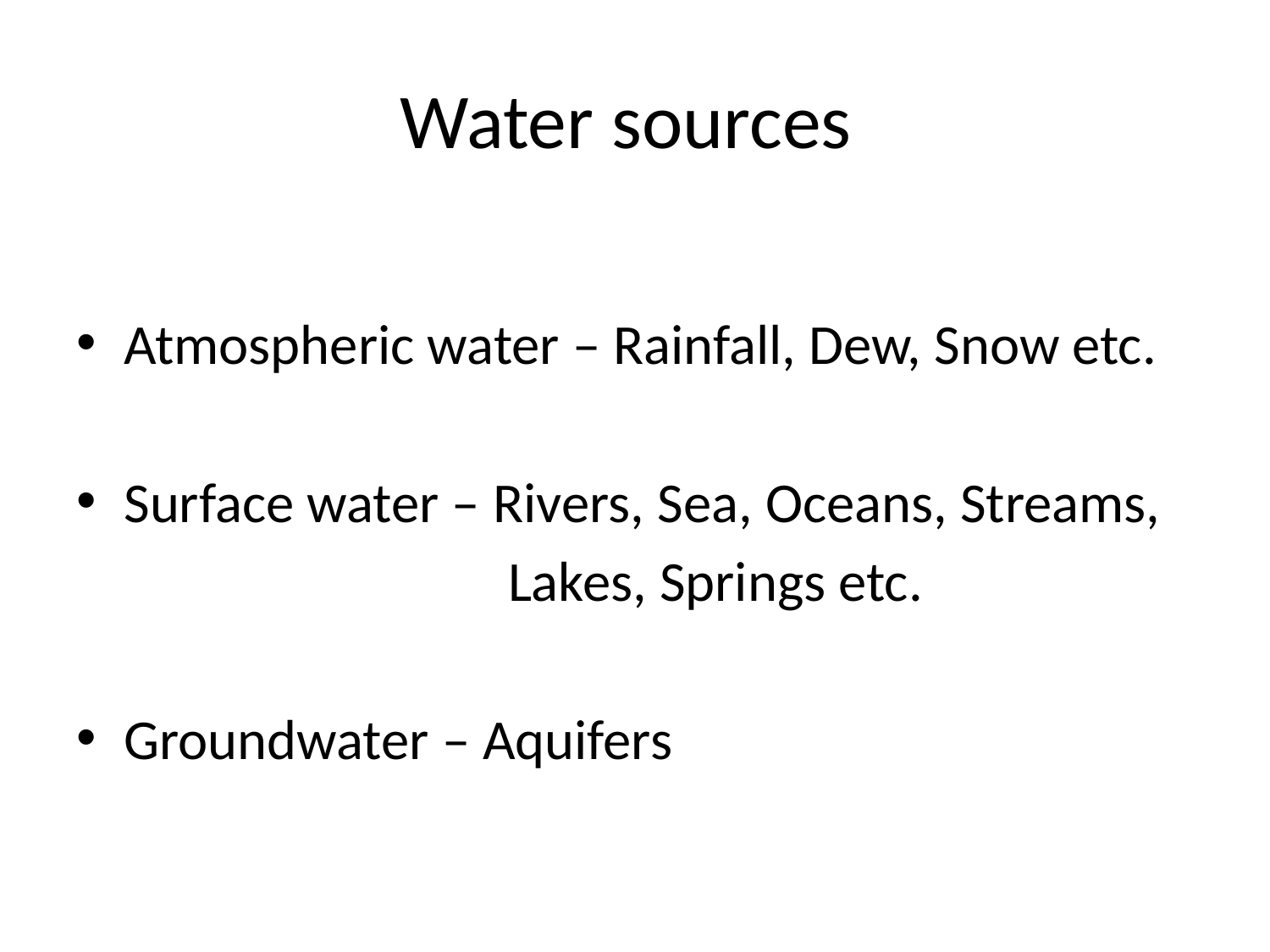

# Water sources

Atmospheric water – Rainfall, Dew, Snow etc.

Surface water – Rivers, Sea, Oceans, Streams,
                                  Lakes, Springs etc.

Groundwater – Aquifers